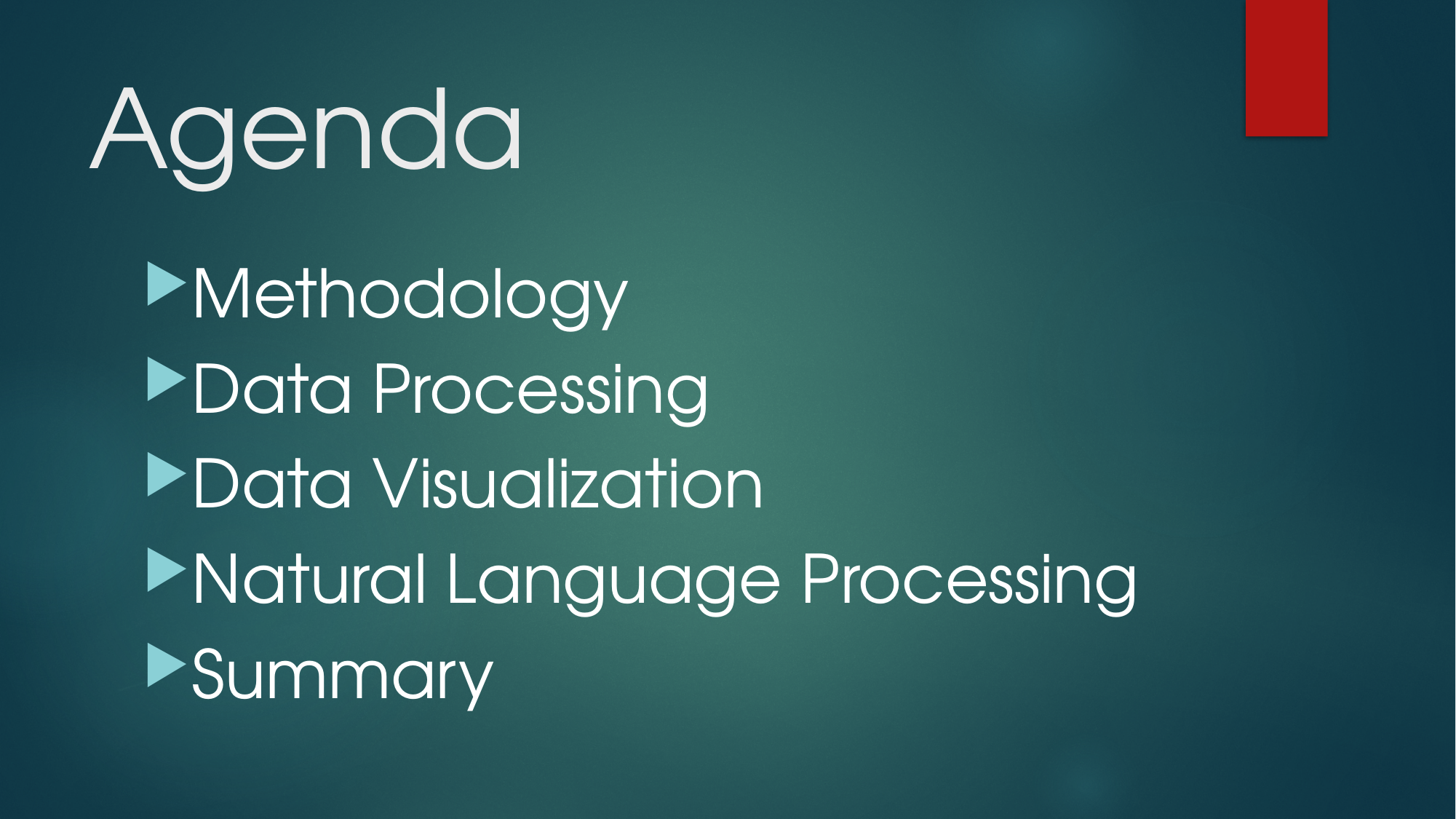

# Agenda
Methodology
Data Processing
Data Visualization
Natural Language Processing
Summary